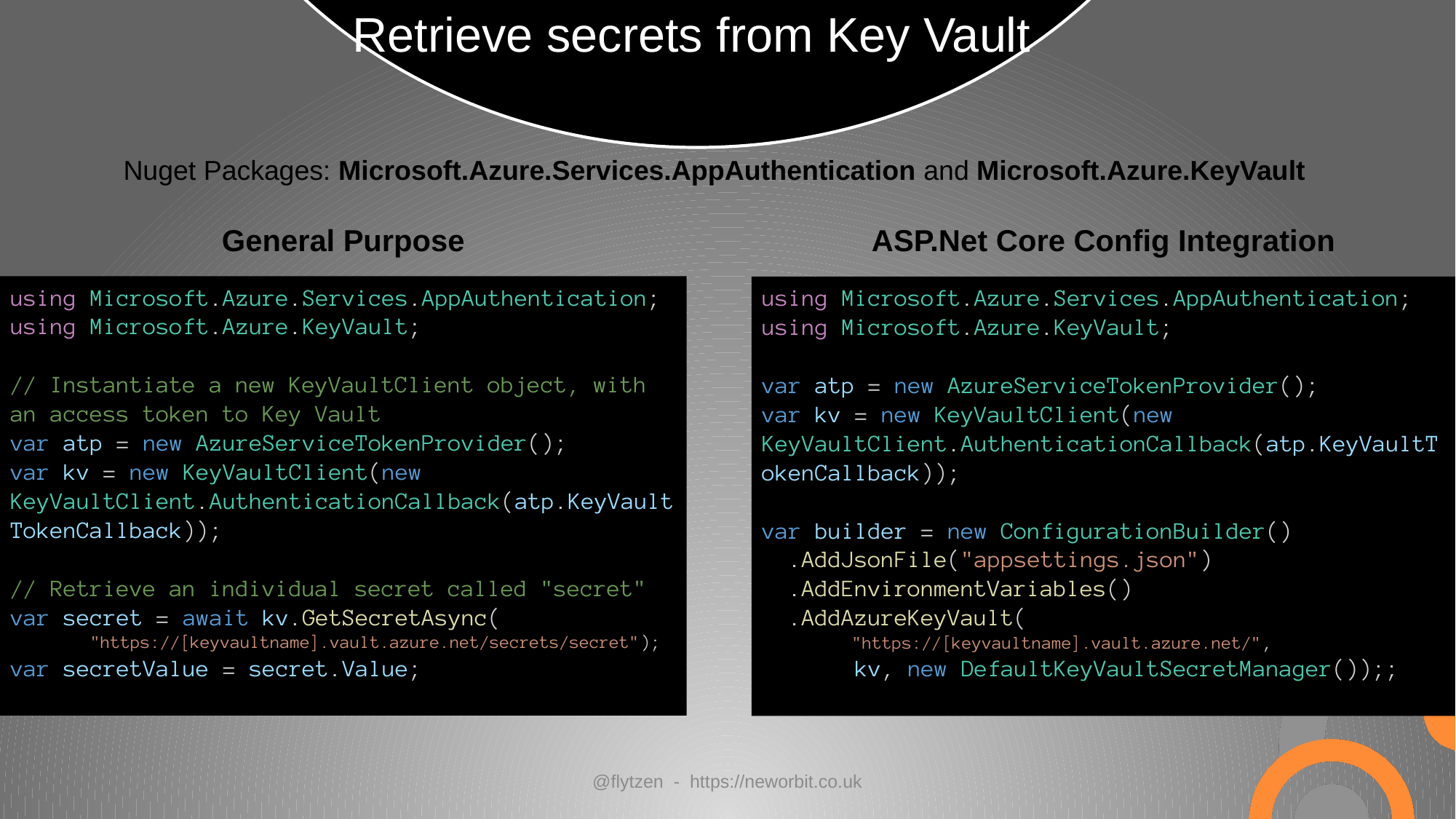

# Retrieve secrets from Key Vault
Nuget Packages: Microsoft.Azure.Services.AppAuthentication and Microsoft.Azure.KeyVault
General Purpose
ASP.Net Core Config Integration
using Microsoft.Azure.Services.AppAuthentication;
using Microsoft.Azure.KeyVault;
// Instantiate a new KeyVaultClient object, with an access token to Key Vault
var atp = new AzureServiceTokenProvider();
var kv = new KeyVaultClient(new KeyVaultClient.AuthenticationCallback(atp.KeyVaultTokenCallback));
// Retrieve an individual secret called "secret"
var secret = await kv.GetSecretAsync(
        "https://[keyvaultname].vault.azure.net/secrets/secret");
var secretValue = secret.Value;

using Microsoft.Azure.Services.AppAuthentication;
using Microsoft.Azure.KeyVault;

var atp = new AzureServiceTokenProvider();
var kv = new KeyVaultClient(new KeyVaultClient.AuthenticationCallback(atp.KeyVaultTokenCallback));
var builder = new ConfigurationBuilder()
  .AddJsonFile("appsettings.json")
  .AddEnvironmentVariables()
  .AddAzureKeyVault(
         "https://[keyvaultname].vault.azure.net/",
       kv, new DefaultKeyVaultSecretManager());;

@flytzen  -  https://neworbit.co.uk